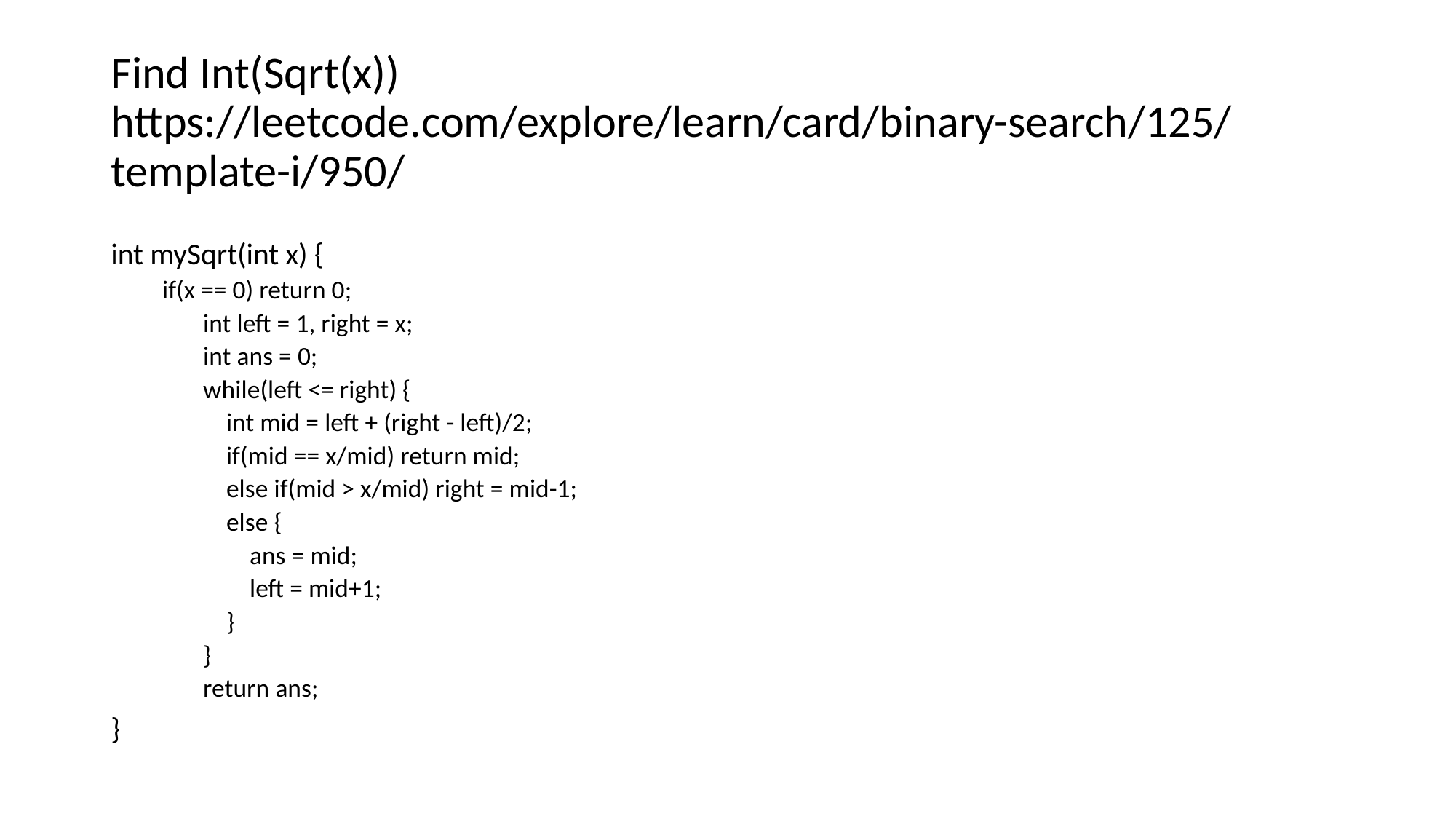

# Find Int(Sqrt(x)) https://leetcode.com/explore/learn/card/binary-search/125/template-i/950/
int mySqrt(int x) {
 if(x == 0) return 0;
        int left = 1, right = x;
        int ans = 0;
        while(left <= right) {
            int mid = left + (right - left)/2;
            if(mid == x/mid) return mid;
            else if(mid > x/mid) right = mid-1;
            else {
                ans = mid;
                left = mid+1;
            }
        }
        return ans;
}